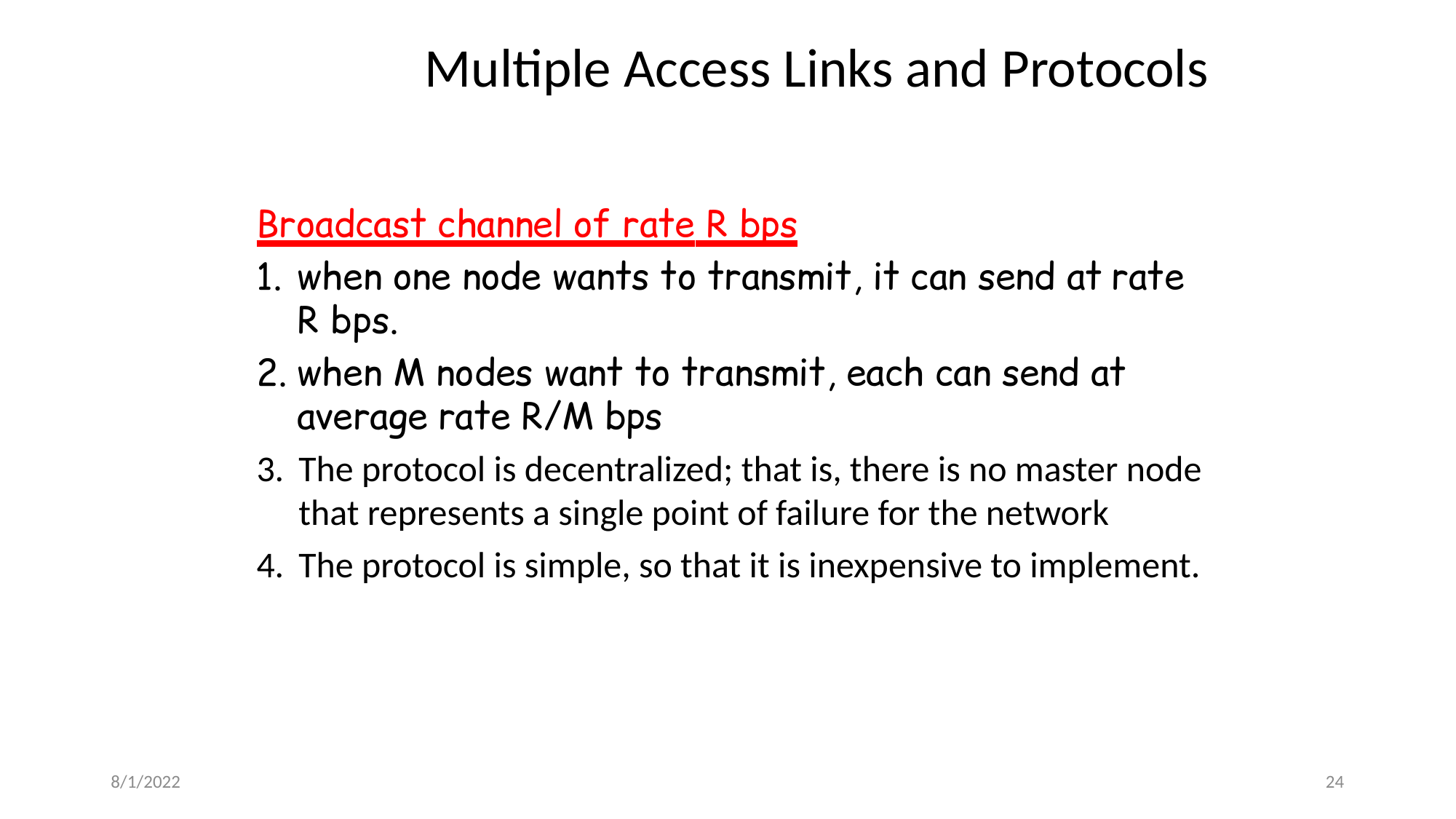

# Multiple Access Links and Protocols
Broadcast channel of rate R bps
when one node wants to transmit, it can send at rate R bps.
when M nodes want to transmit, each can send at average rate R/M bps
The protocol is decentralized; that is, there is no master node that represents a single point of failure for the network
The protocol is simple, so that it is inexpensive to implement.
8/1/2022
24